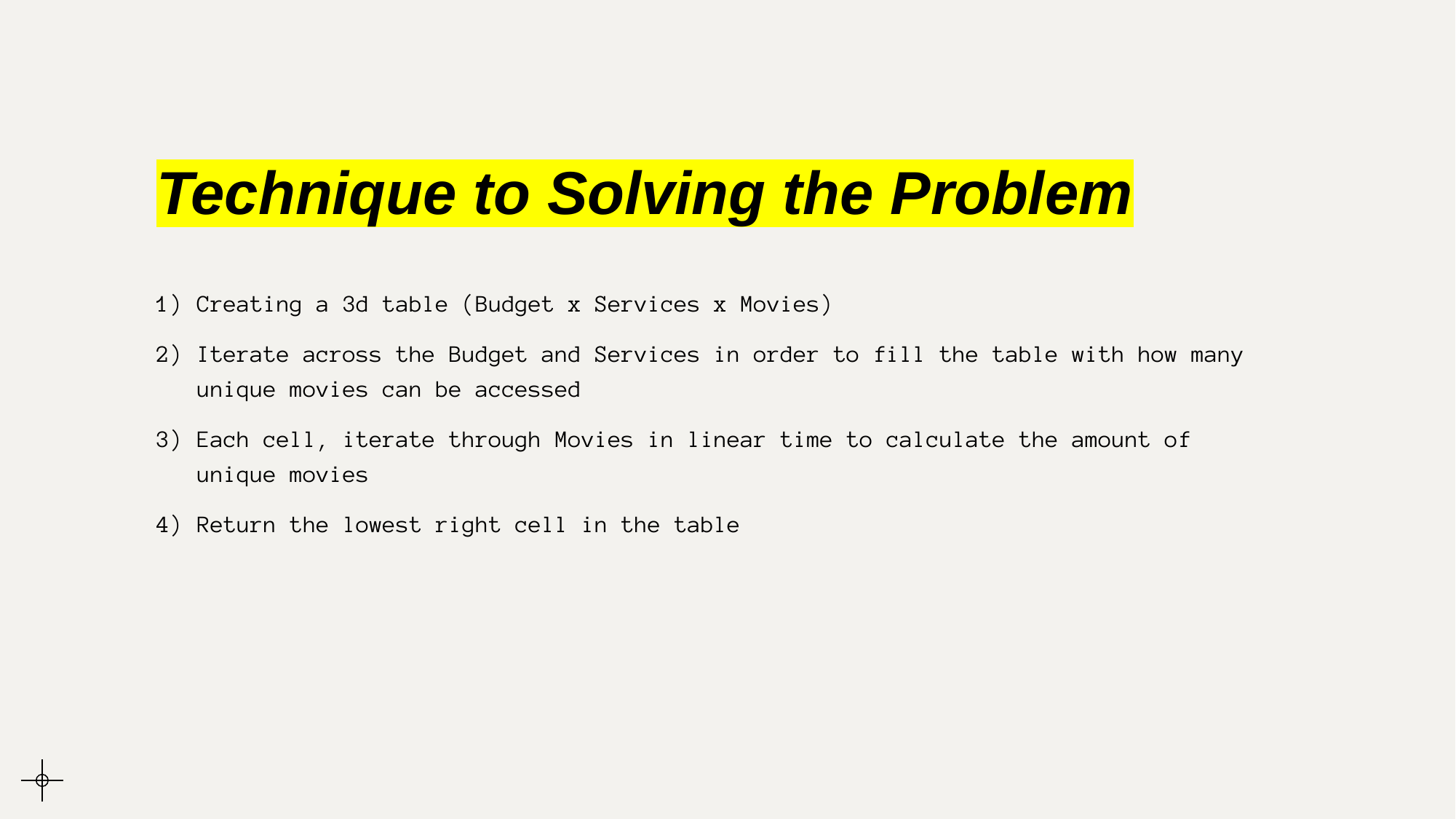

# Technique to Solving the Problem
Creating a 3d table (Budget x Services x Movies)
Iterate across the Budget and Services in order to fill the table with how many unique movies can be accessed
Each cell, iterate through Movies in linear time to calculate the amount of unique movies
Return the lowest right cell in the table